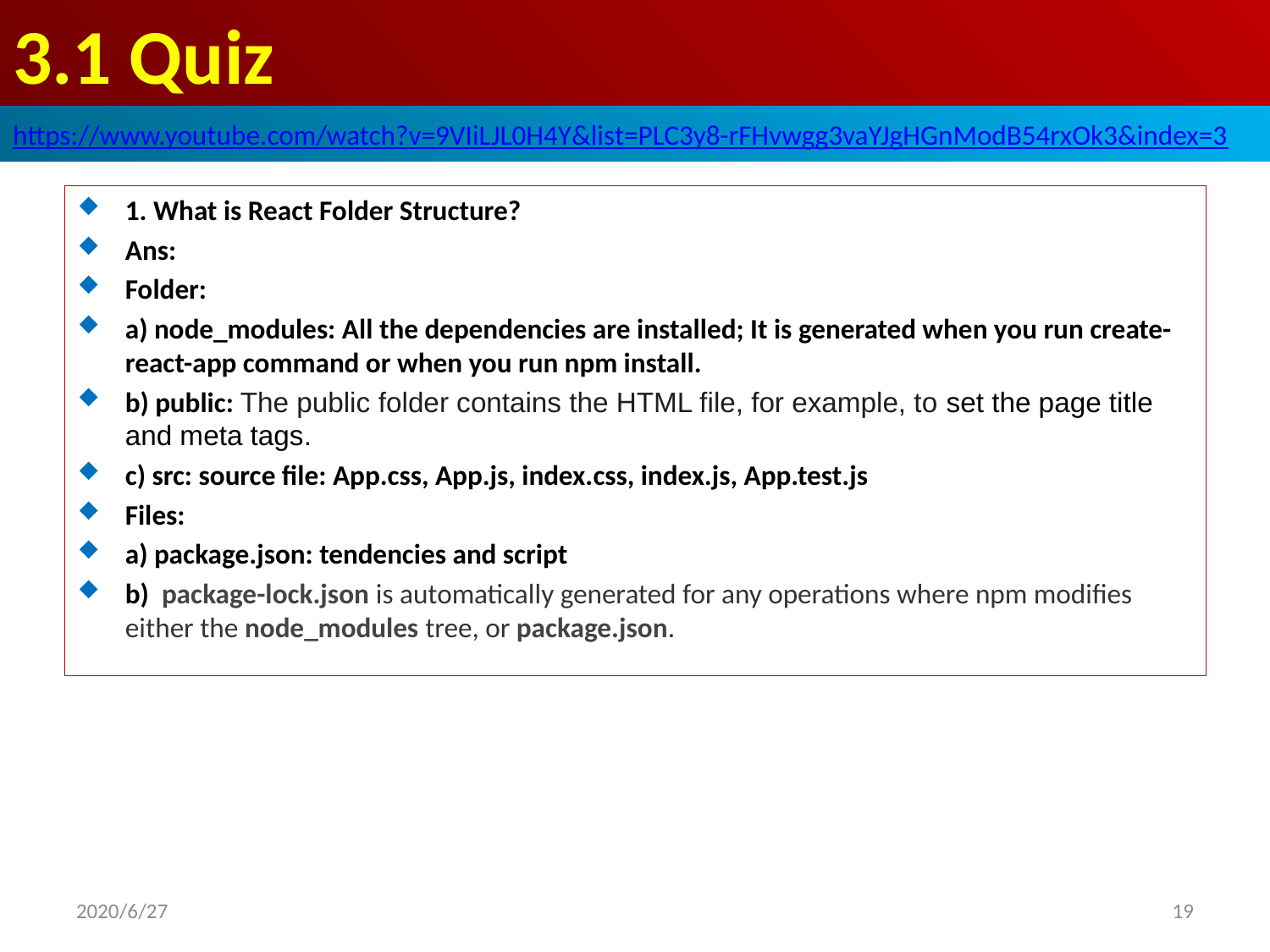

# 3.1 Quiz
https://www.youtube.com/watch?v=9VIiLJL0H4Y&list=PLC3y8-rFHvwgg3vaYJgHGnModB54rxOk3&index=3
1. What is React Folder Structure?
Ans:
Folder:
a) node_modules: All the dependencies are installed; It is generated when you run create-react-app command or when you run npm install.
b) public: The public folder contains the HTML file, for example, to set the page title and meta tags.
c) src: source file: App.css, App.js, index.css, index.js, App.test.js
Files:
a) package.json: tendencies and script
b)  package-lock.json is automatically generated for any operations where npm modifies either the node_modules tree, or package.json.
2020/6/27
19